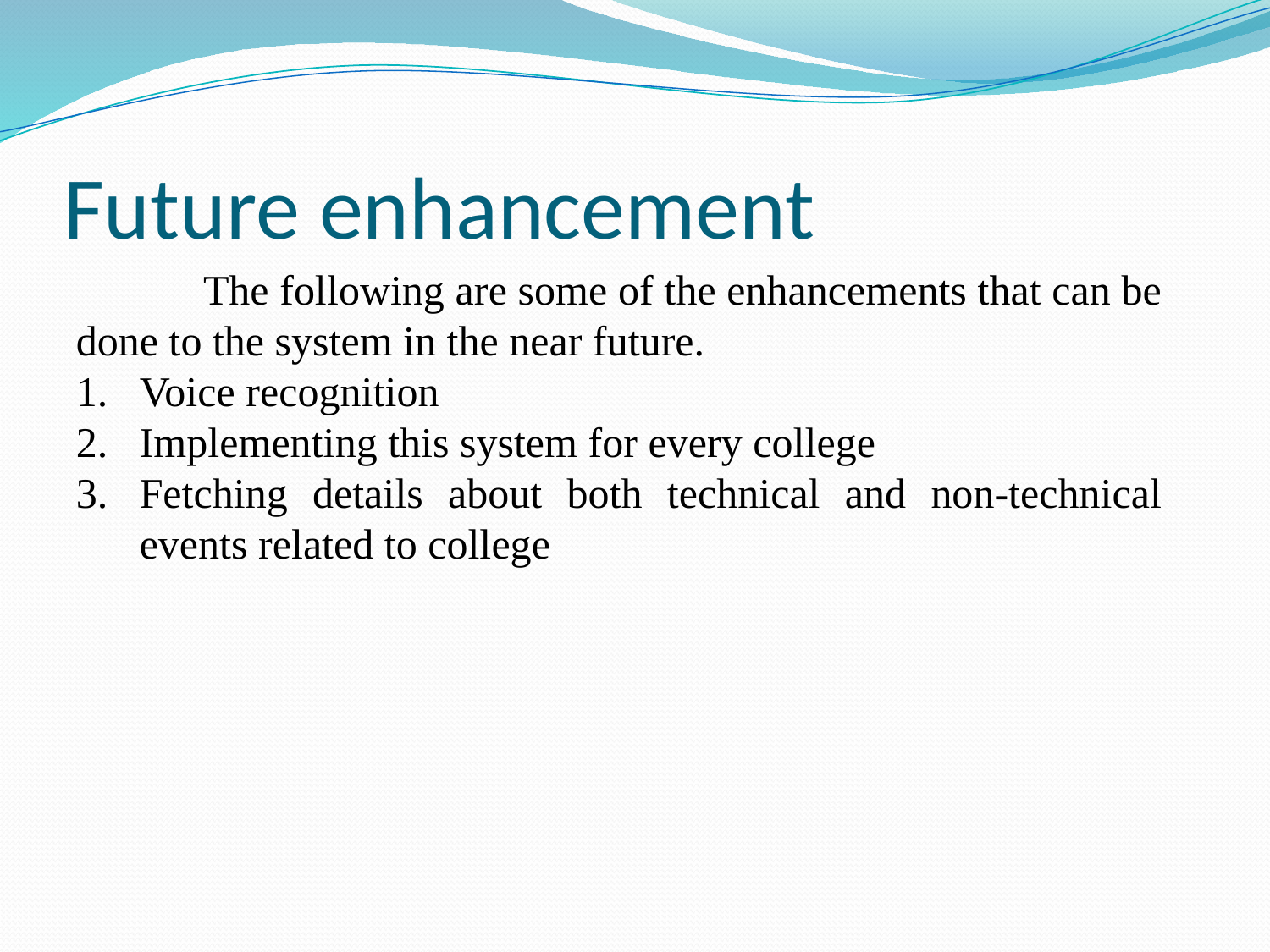

# Future enhancement
 	The following are some of the enhancements that can be done to the system in the near future.
Voice recognition
Implementing this system for every college
Fetching details about both technical and non-technical events related to college